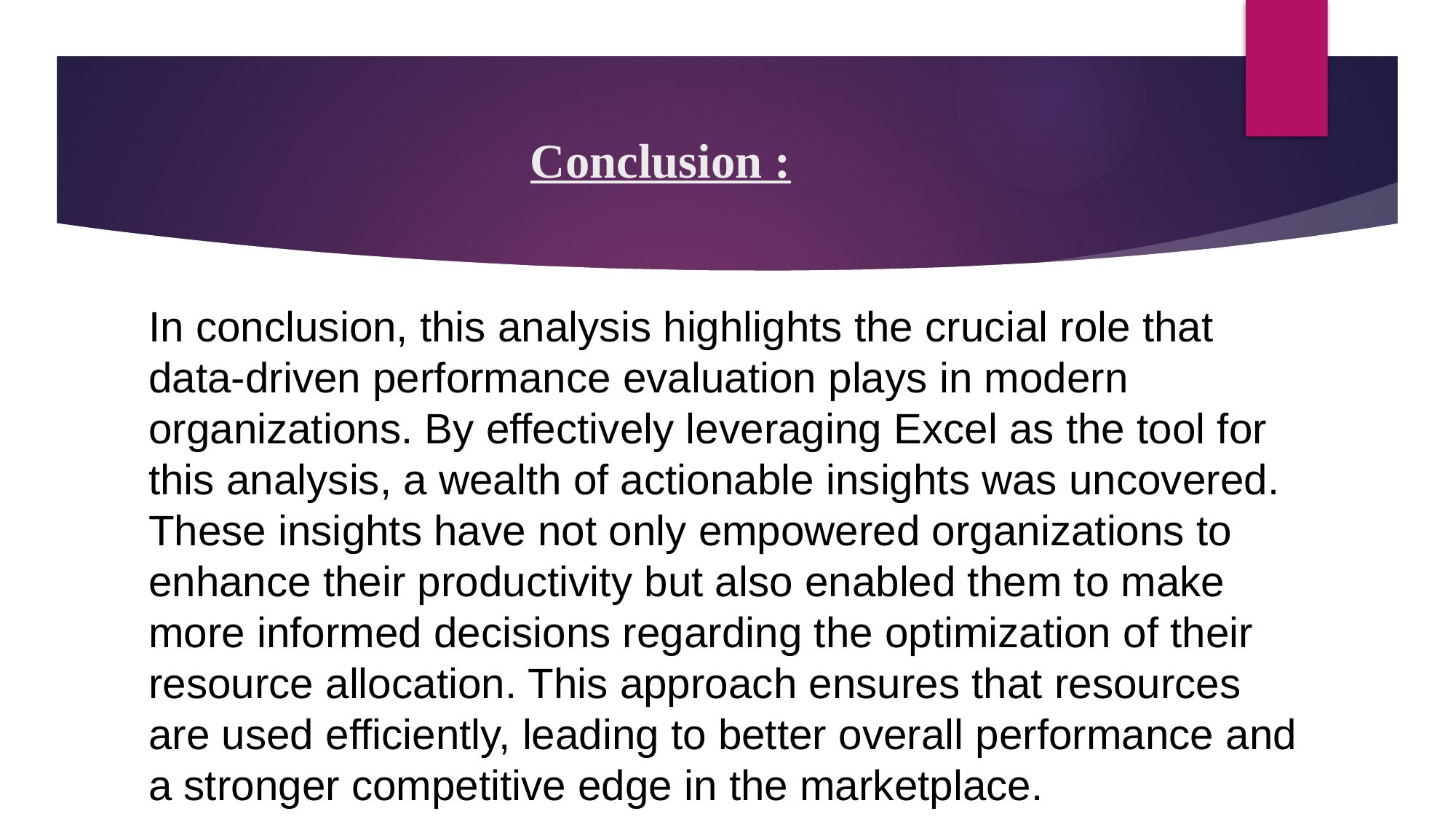

# Conclusion :
In conclusion, this analysis highlights the crucial role that data-driven performance evaluation plays in modern organizations. By effectively leveraging Excel as the tool for this analysis, a wealth of actionable insights was uncovered. These insights have not only empowered organizations to enhance their productivity but also enabled them to make more informed decisions regarding the optimization of their resource allocation. This approach ensures that resources are used efficiently, leading to better overall performance and a stronger competitive edge in the marketplace.